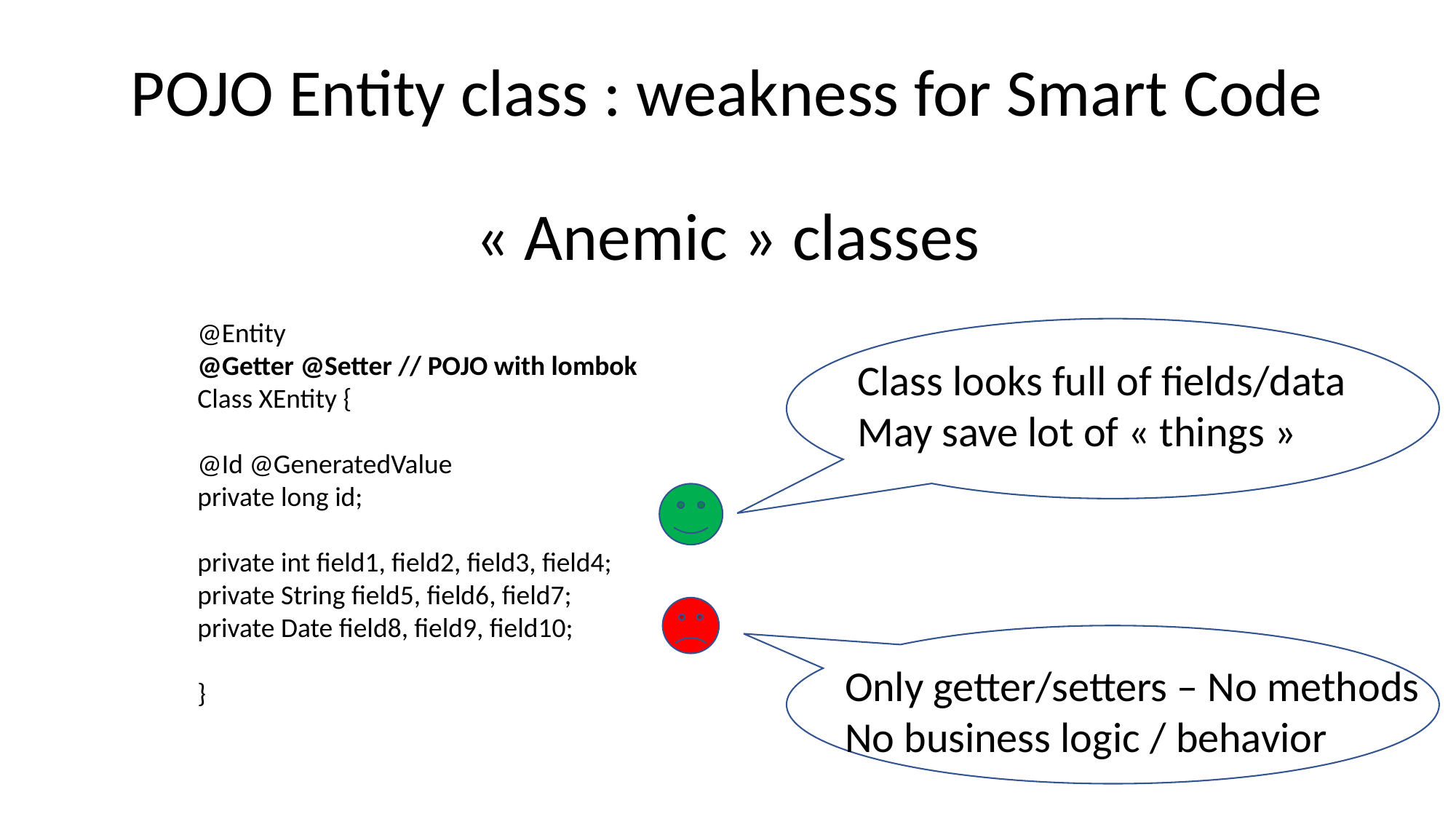

# POJO Entity class : weakness for Smart Code « Anemic » classes
@Entity
@Getter @Setter // POJO with lombok
Class XEntity {

@Id @GeneratedValue
private long id;

private int field1, field2, field3, field4;
private String field5, field6, field7;
private Date field8, field9, field10;

}

Class looks full of fields/data
May save lot of « things »

Only getter/setters – No methods
No business logic / behavior